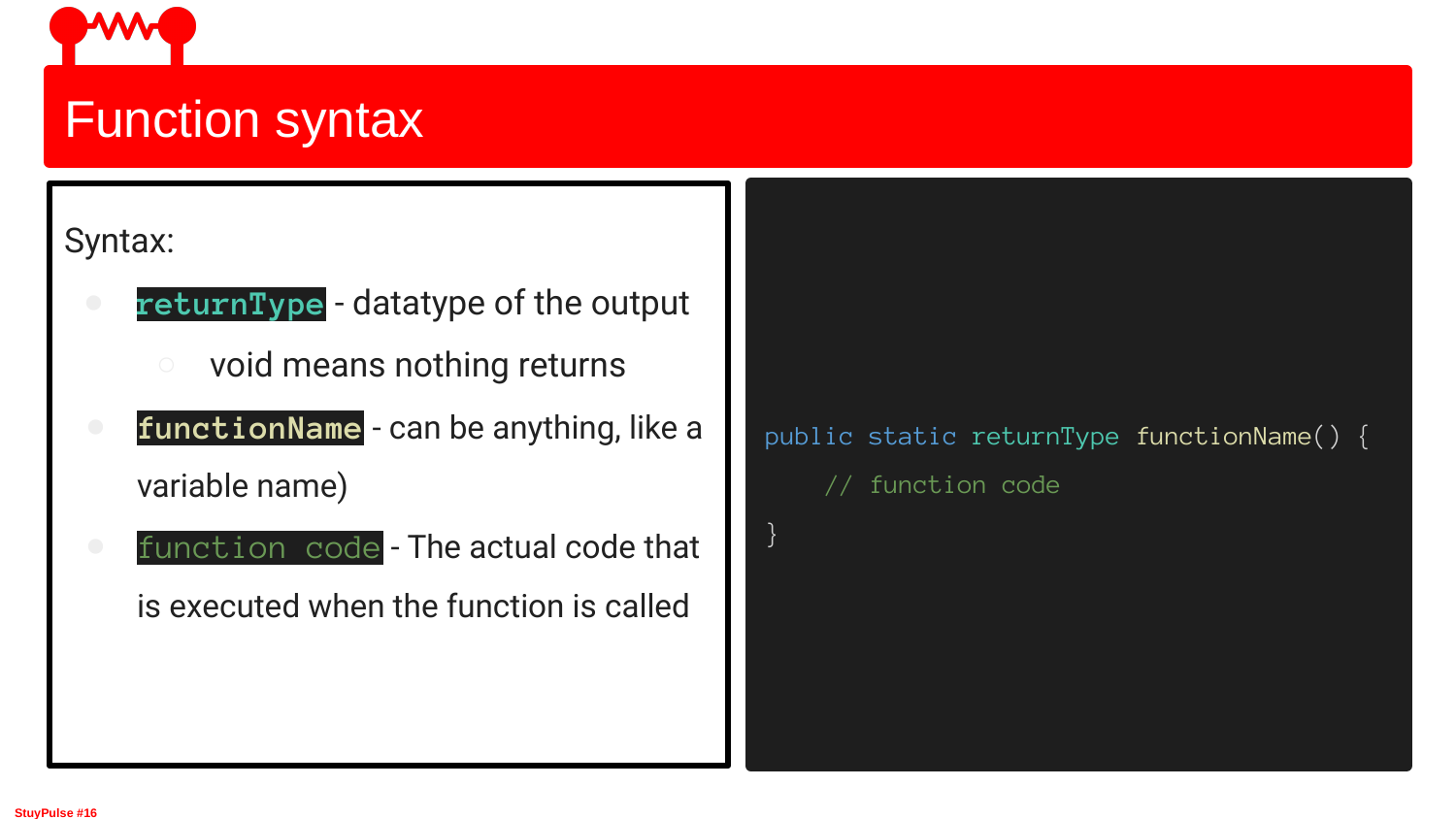

# Function syntax
Syntax:
returnType - datatype of the output
void means nothing returns
functionName - can be anything, like a variable name)
function code - The actual code that is executed when the function is called
public static returnType functionName() {
    // function code
}